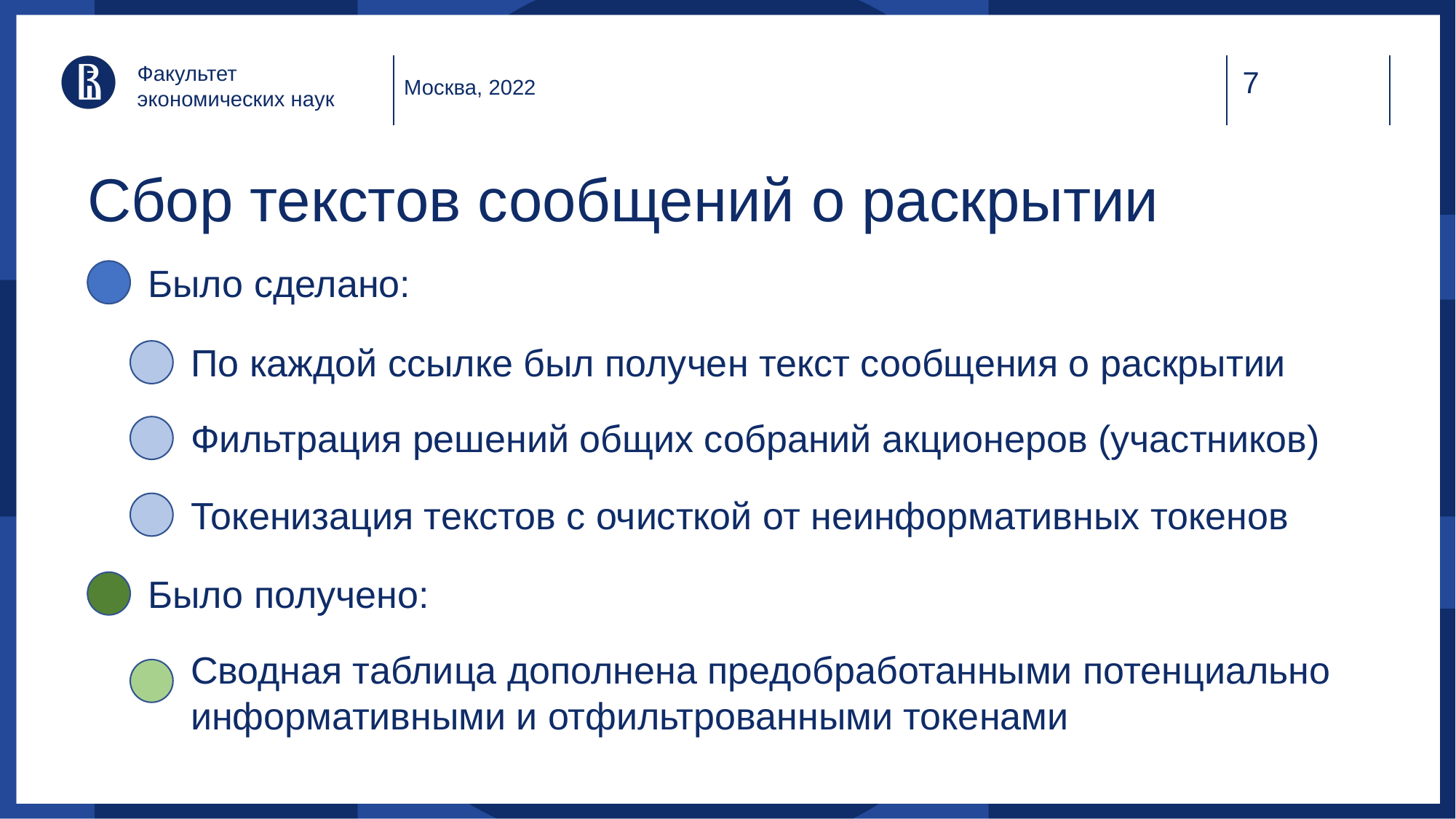

Факультет экономических наук
Москва, 2022
# Сбор текстов сообщений о раскрытии
Было сделано:

По каждой ссылке был получен текст сообщения о раскрытии

Фильтрация решений общих собраний акционеров (участников)

Токенизация текстов с очисткой от неинформативных токенов

Было получено:

Сводная таблица дополнена предобработанными потенциально информативными и отфильтрованными токенами